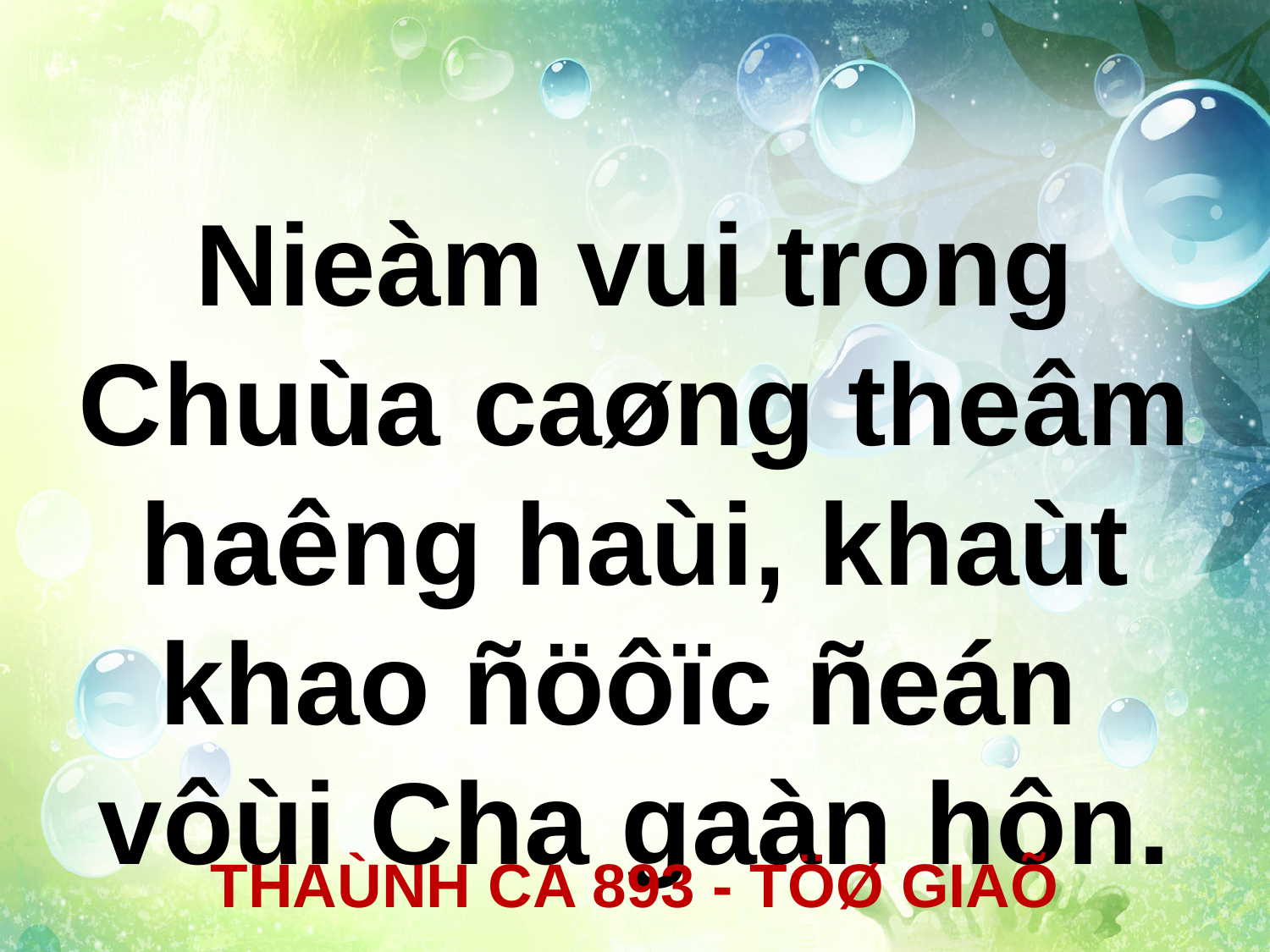

Nieàm vui trong Chuùa caøng theâm haêng haùi, khaùt khao ñöôïc ñeán
vôùi Cha gaàn hôn.
THAÙNH CA 893 - TÖØ GIAÕ